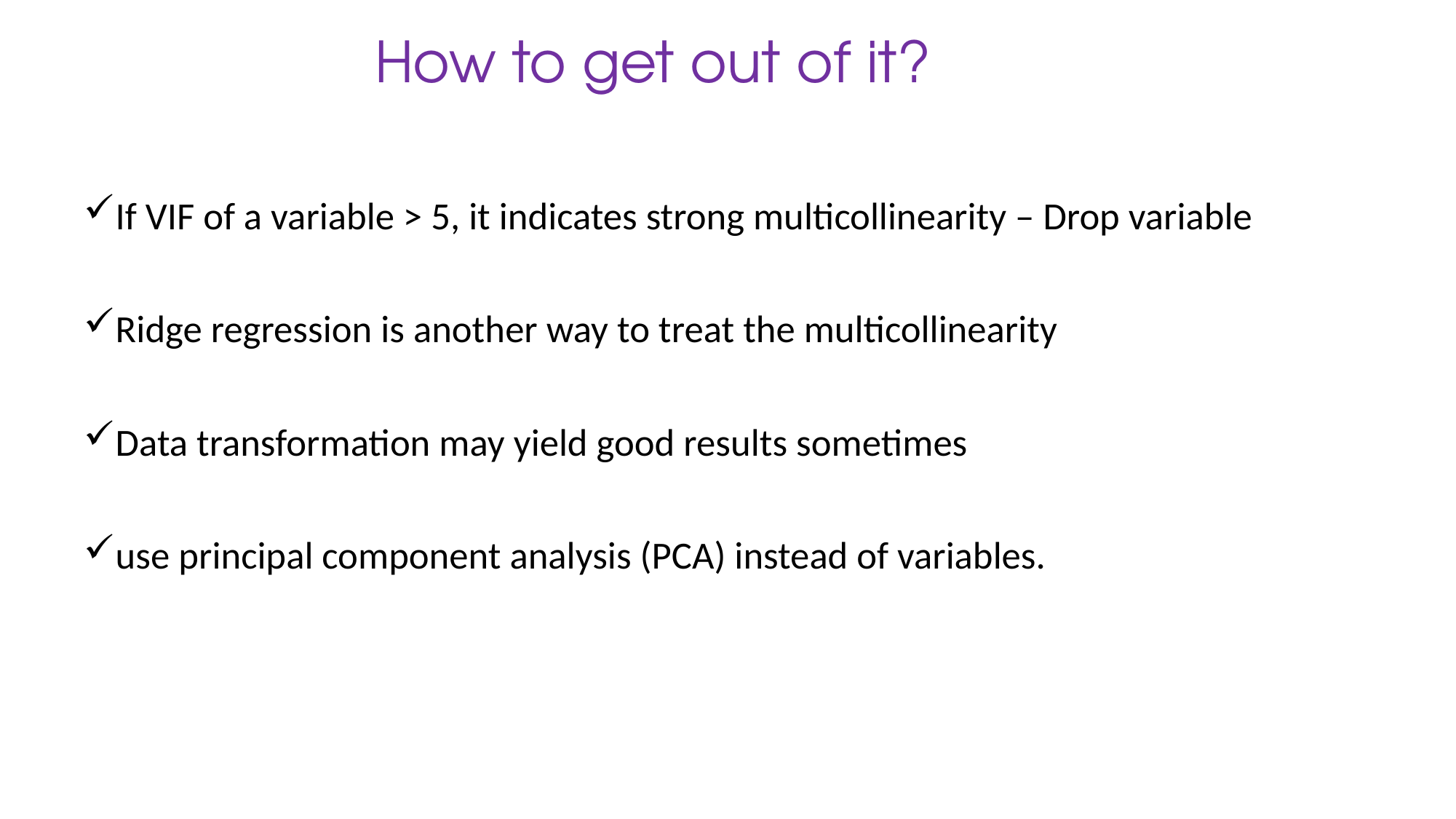

# How to get out of it?
If VIF of a variable > 5, it indicates strong multicollinearity – Drop variable

Ridge regression is another way to treat the multicollinearity

Data transformation may yield good results sometimes

use principal component analysis (PCA) instead of variables.